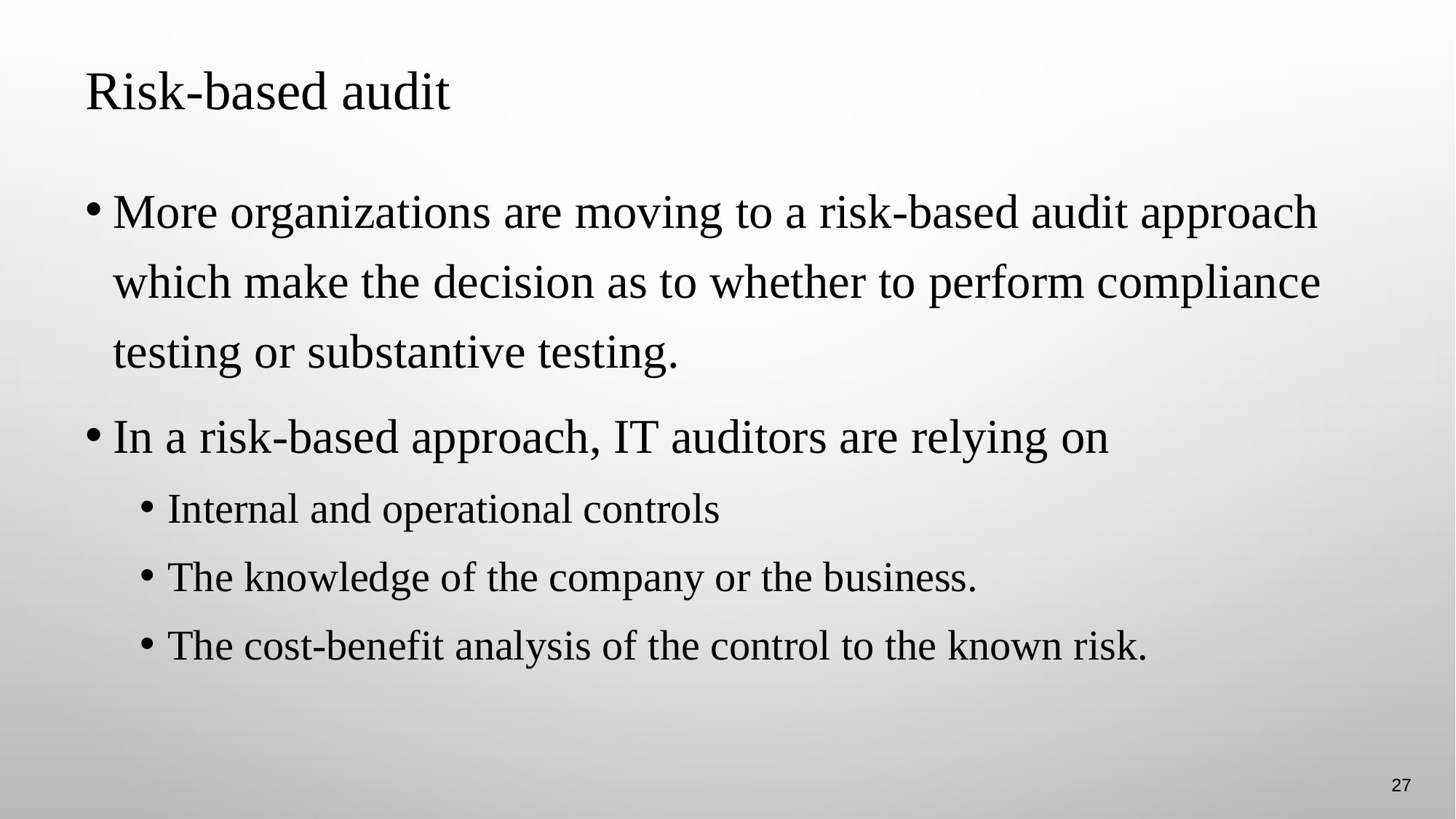

# Risk-based audit
More organizations are moving to a risk-based audit approach which make the decision as to whether to perform compliance testing or substantive testing.
In a risk-based approach, IT auditors are relying on
Internal and operational controls
The knowledge of the company or the business.
The cost-benefit analysis of the control to the known risk.
27